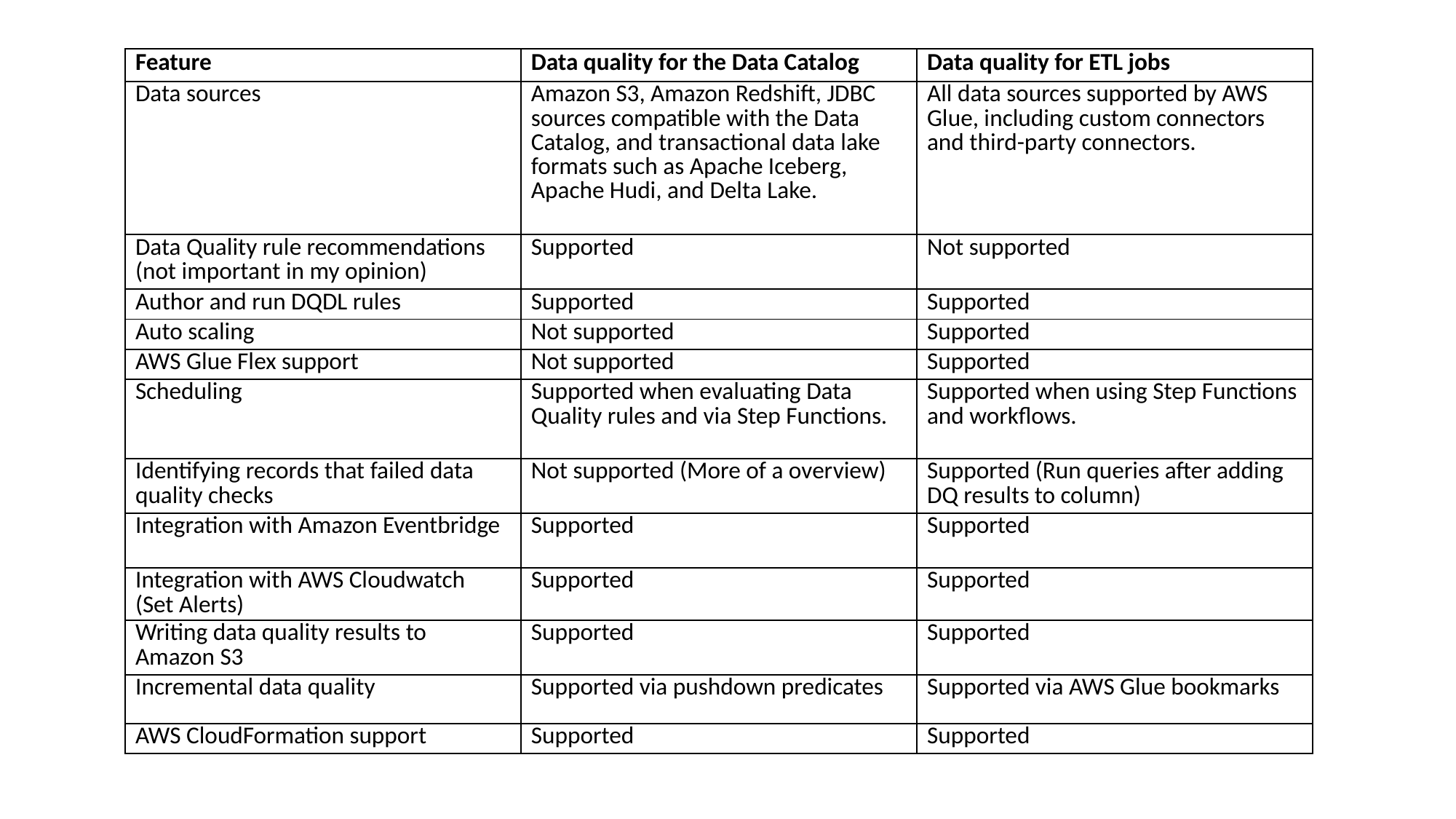

| Feature | Data quality for the Data Catalog | Data quality for ETL jobs |
| --- | --- | --- |
| Data sources | Amazon S3, Amazon Redshift, JDBC sources compatible with the Data Catalog, and transactional data lake formats such as Apache Iceberg, Apache Hudi, and Delta Lake. | All data sources supported by AWS Glue, including custom connectors and third-party connectors. |
| Data Quality rule recommendations (not important in my opinion) | Supported | Not supported |
| Author and run DQDL rules | Supported | Supported |
| Auto scaling | Not supported | Supported |
| AWS Glue Flex support | Not supported | Supported |
| Scheduling | Supported when evaluating Data Quality rules and via Step Functions. | Supported when using Step Functions and workflows. |
| Identifying records that failed data quality checks | Not supported (More of a overview) | Supported (Run queries after adding DQ results to column) |
| Integration with Amazon Eventbridge | Supported | Supported |
| Integration with AWS Cloudwatch (Set Alerts) | Supported | Supported |
| Writing data quality results to Amazon S3 | Supported | Supported |
| Incremental data quality | Supported via pushdown predicates | Supported via AWS Glue bookmarks |
| AWS CloudFormation support | Supported | Supported |